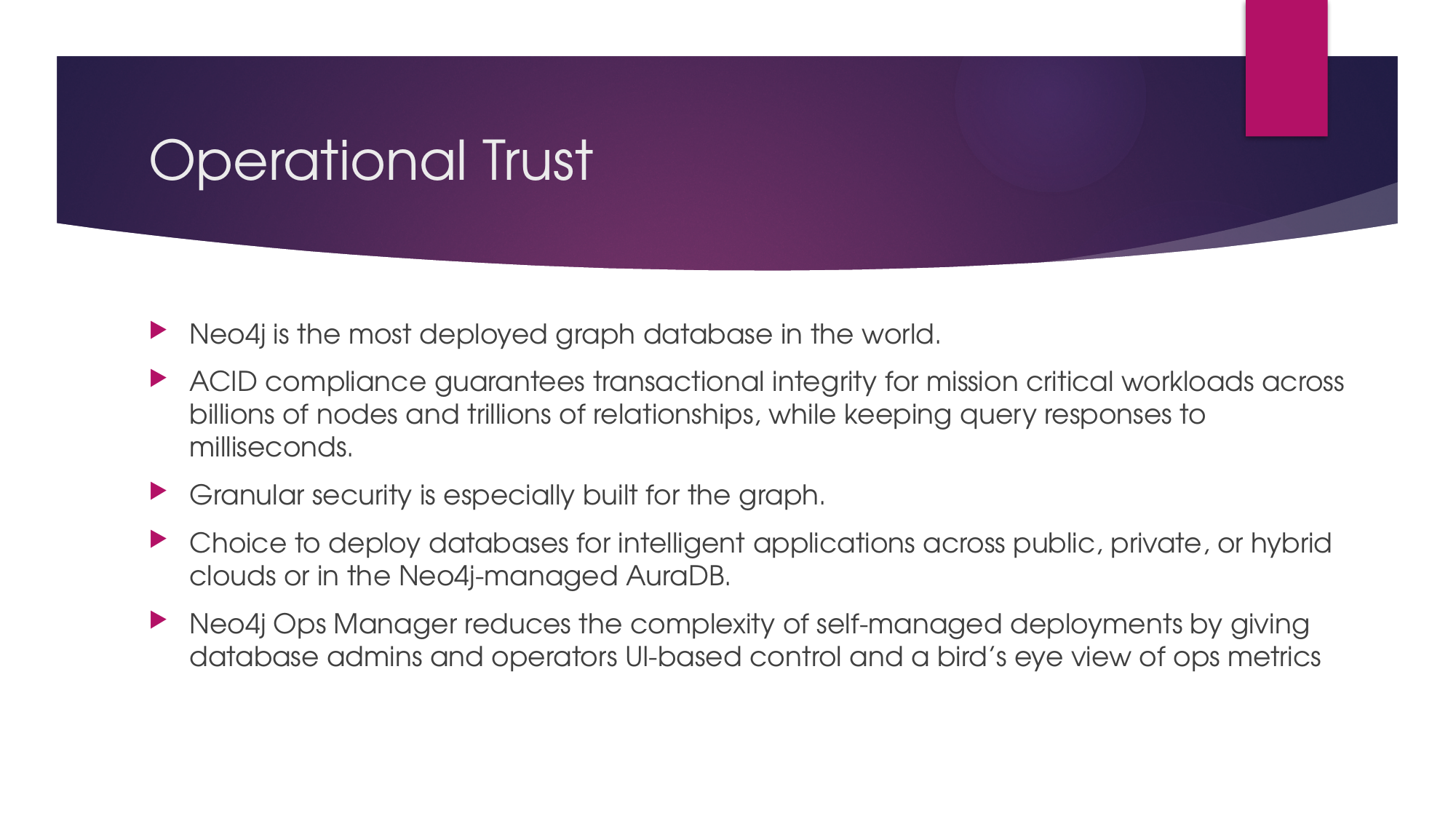

# Operational Trust
Neo4j is the most deployed graph database in the world.
ACID compliance guarantees transactional integrity for mission critical workloads across billions of nodes and trillions of relationships, while keeping query responses to milliseconds.
Granular security is especially built for the graph.
Choice to deploy databases for intelligent applications across public, private, or hybrid clouds or in the Neo4j-managed AuraDB.
Neo4j Ops Manager reduces the complexity of self-managed deployments by giving database admins and operators UI-based control and a bird’s eye view of ops metrics